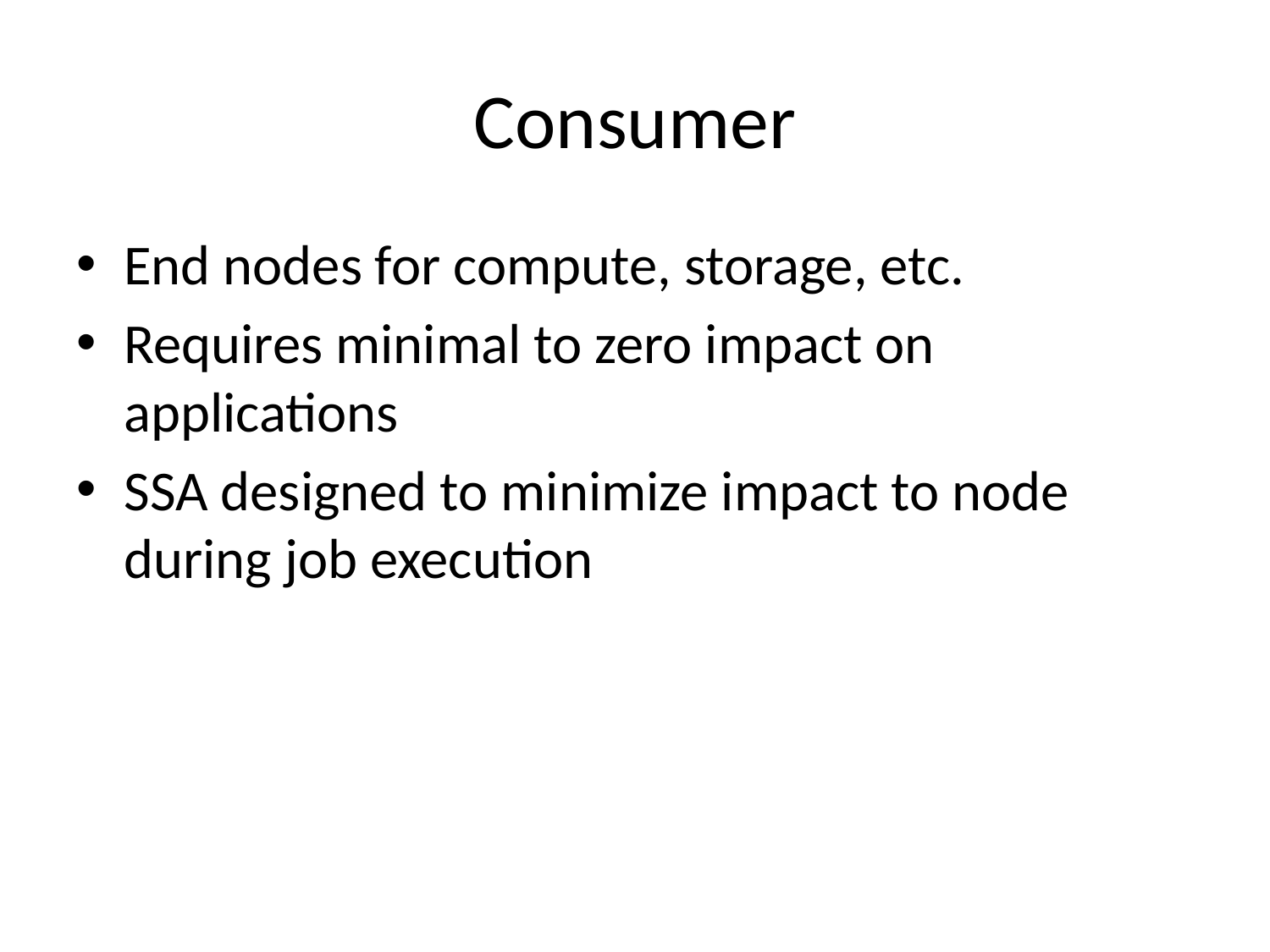

# Consumer
End nodes for compute, storage, etc.
Requires minimal to zero impact on applications
SSA designed to minimize impact to node during job execution